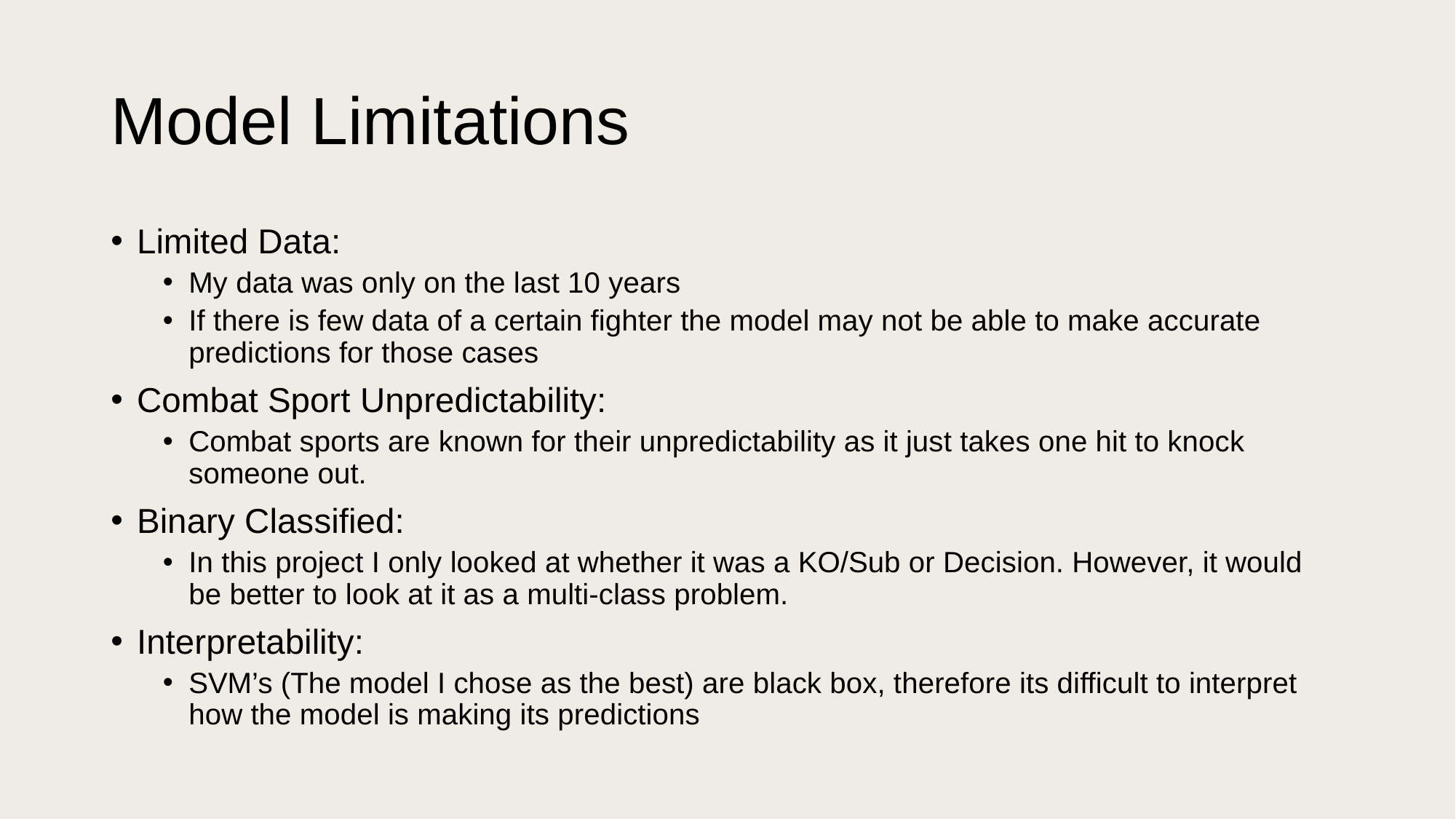

# Model Limitations
Limited Data:
My data was only on the last 10 years
If there is few data of a certain fighter the model may not be able to make accurate predictions for those cases
Combat Sport Unpredictability:
Combat sports are known for their unpredictability as it just takes one hit to knock someone out.
Binary Classified:
In this project I only looked at whether it was a KO/Sub or Decision. However, it would be better to look at it as a multi-class problem.
Interpretability:
SVM’s (The model I chose as the best) are black box, therefore its difficult to interpret how the model is making its predictions